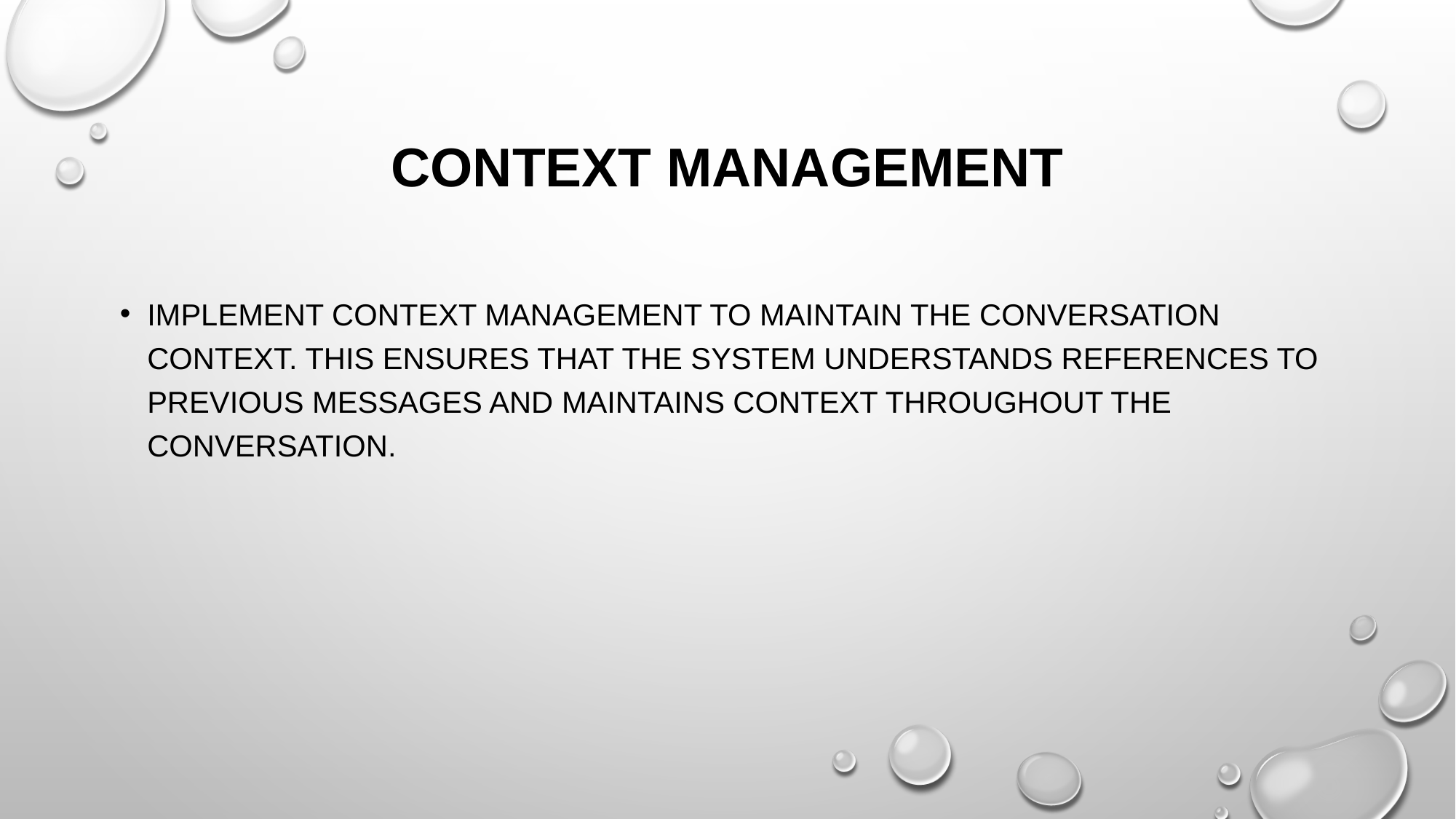

# Context Management
Implement context management to maintain the conversation context. This ensures that the system understands references to previous messages and maintains context throughout the conversation.